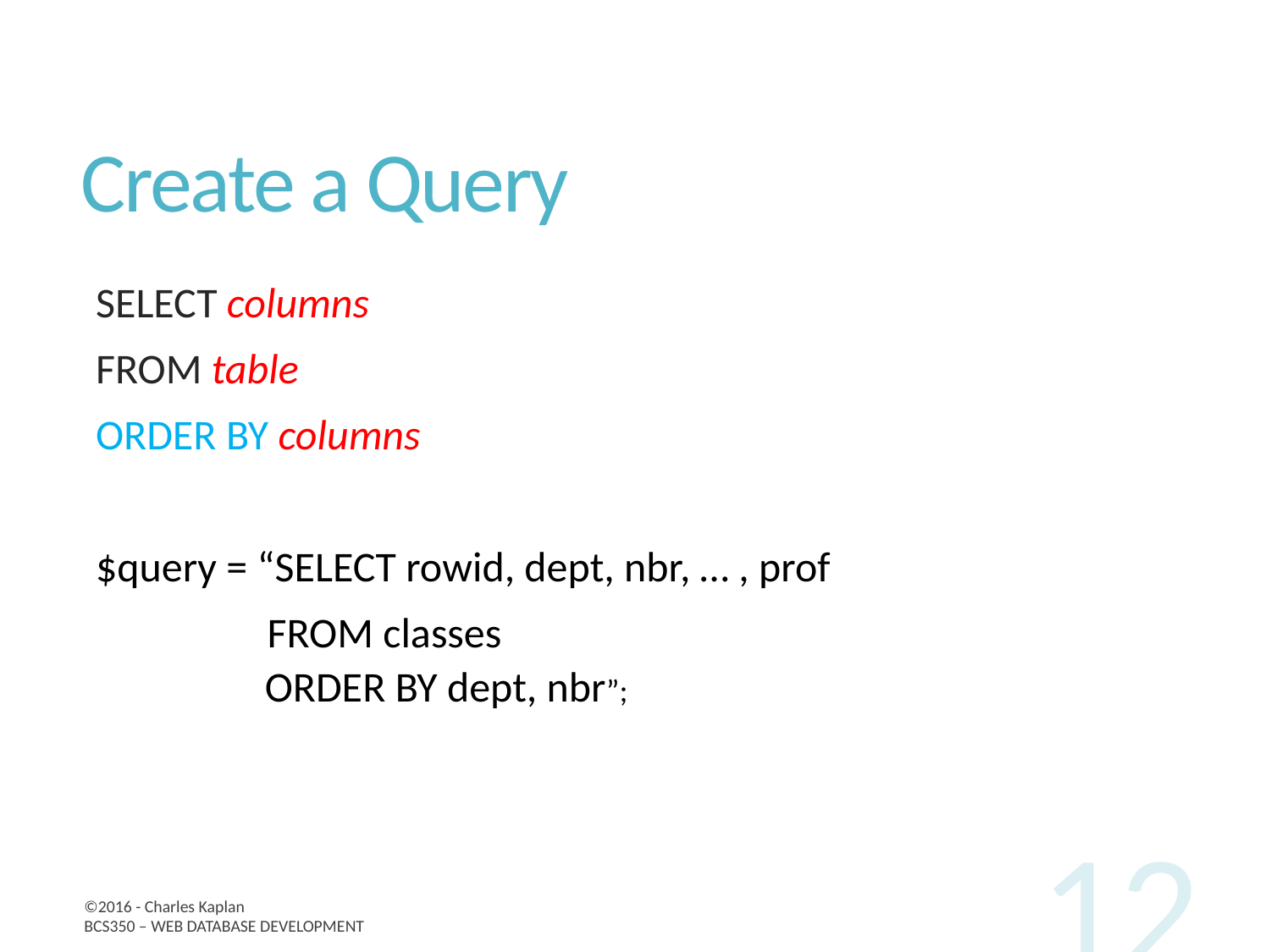

# Create a Query
SELECT columns
FROM table
ORDER BY columns

$query = “SELECT rowid, dept, nbr, … , prof
                  FROM classes
  ORDER BY dept, nbr”;
12
©2016 - Charles Kaplan
BCS350 – Web Database Development